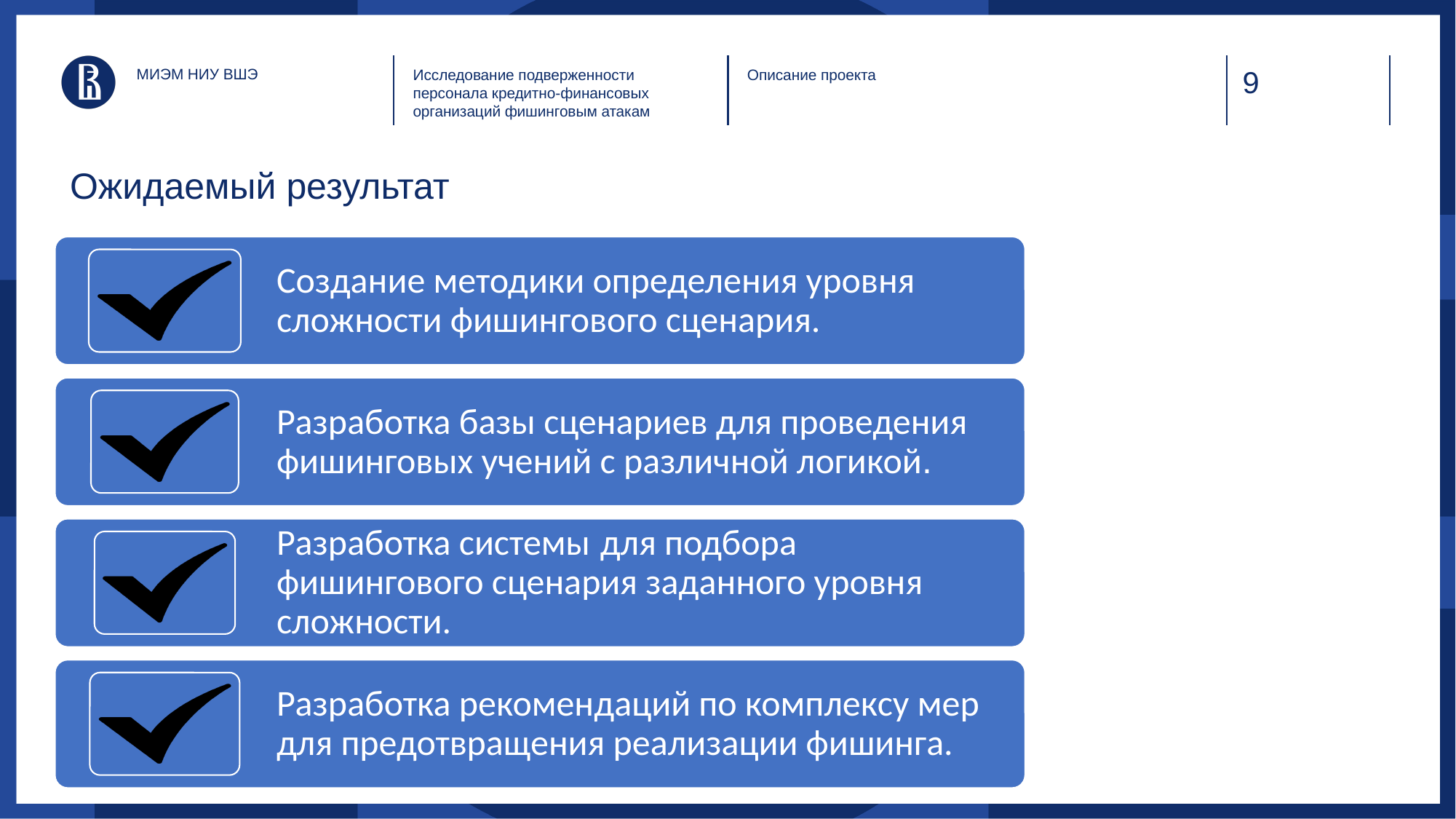

МИЭМ НИУ ВШЭ
Исследование подверженности персонала кредитно-финансовых организаций фишинговым атакам

Описание проекта

# Ожидаемый результат
Создание методики определения уровня сложности фишингового сценария.
Разработка базы сценариев для проведения фишинговых учений с различной логикой.
Разработка системы для подбора фишингового сценария заданного уровня сложности.
Разработка рекомендаций по комплексу мер для предотвращения реализации фишинга.